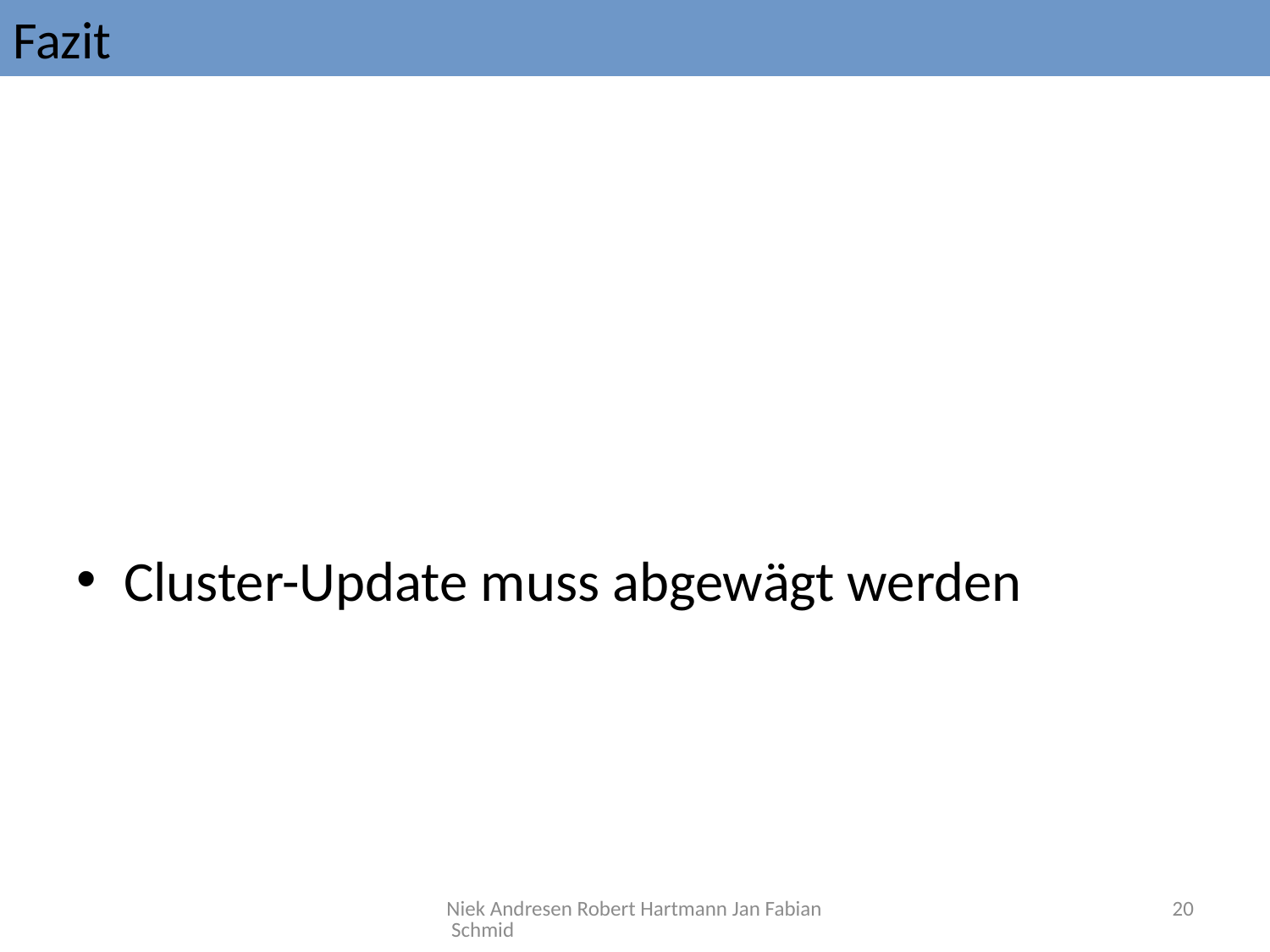

Fazit

Cluster-Update muss abgewägt werden
Niek Andresen Robert Hartmann Jan Fabian Schmid
20